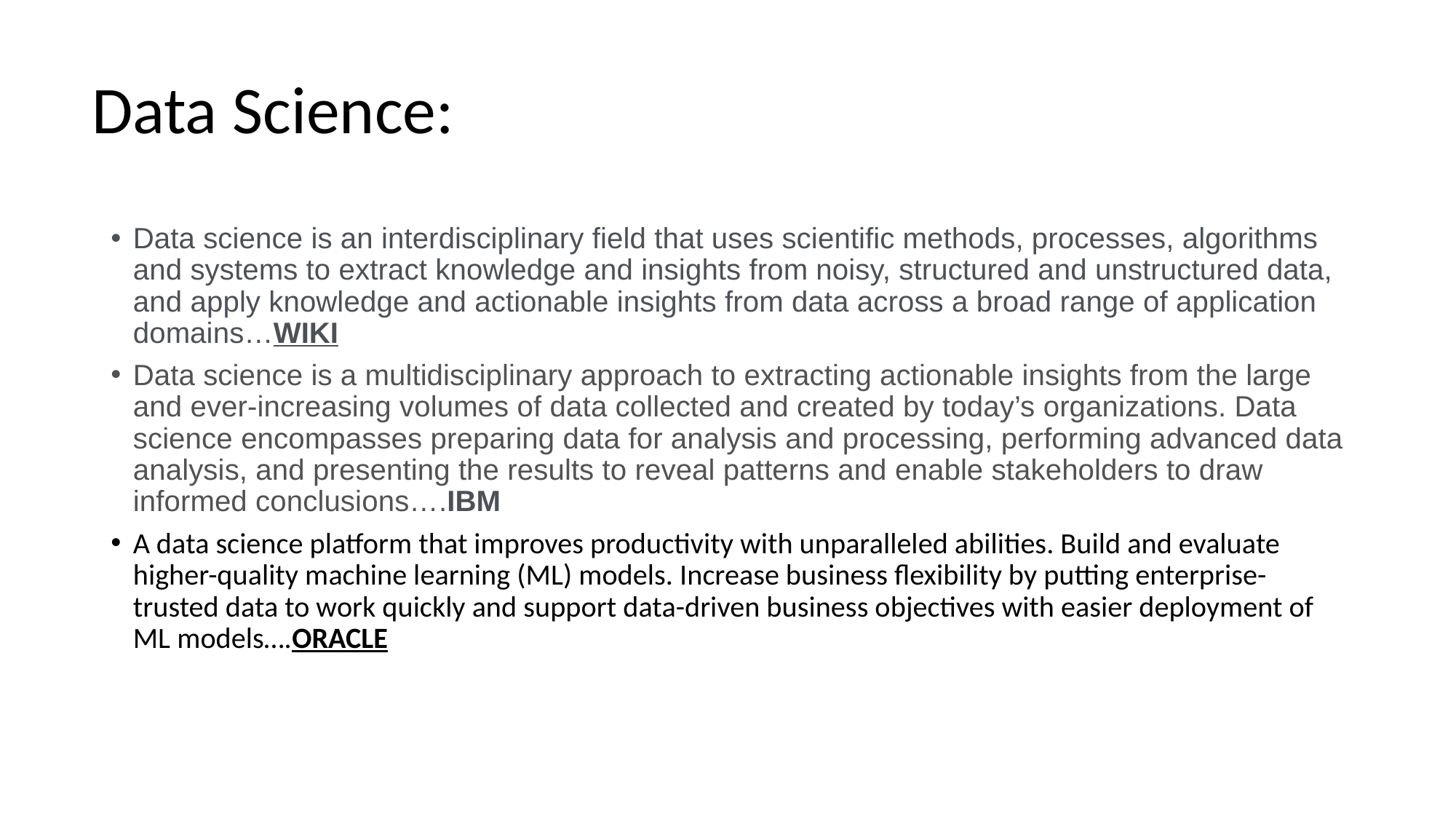

# Data Science:
Data science is an interdisciplinary field that uses scientific methods, processes, algorithms and systems to extract knowledge and insights from noisy, structured and unstructured data, and apply knowledge and actionable insights from data across a broad range of application domains…WIKI
Data science is a multidisciplinary approach to extracting actionable insights from the large and ever-increasing volumes of data collected and created by today’s organizations. Data science encompasses preparing data for analysis and processing, performing advanced data analysis, and presenting the results to reveal patterns and enable stakeholders to draw informed conclusions….IBM
A data science platform that improves productivity with unparalleled abilities. Build and evaluate higher-quality machine learning (ML) models. Increase business flexibility by putting enterprise-trusted data to work quickly and support data-driven business objectives with easier deployment of ML models….ORACLE
trusted data to work quickly and support data-driven business objectives with easier deployment of ML models.